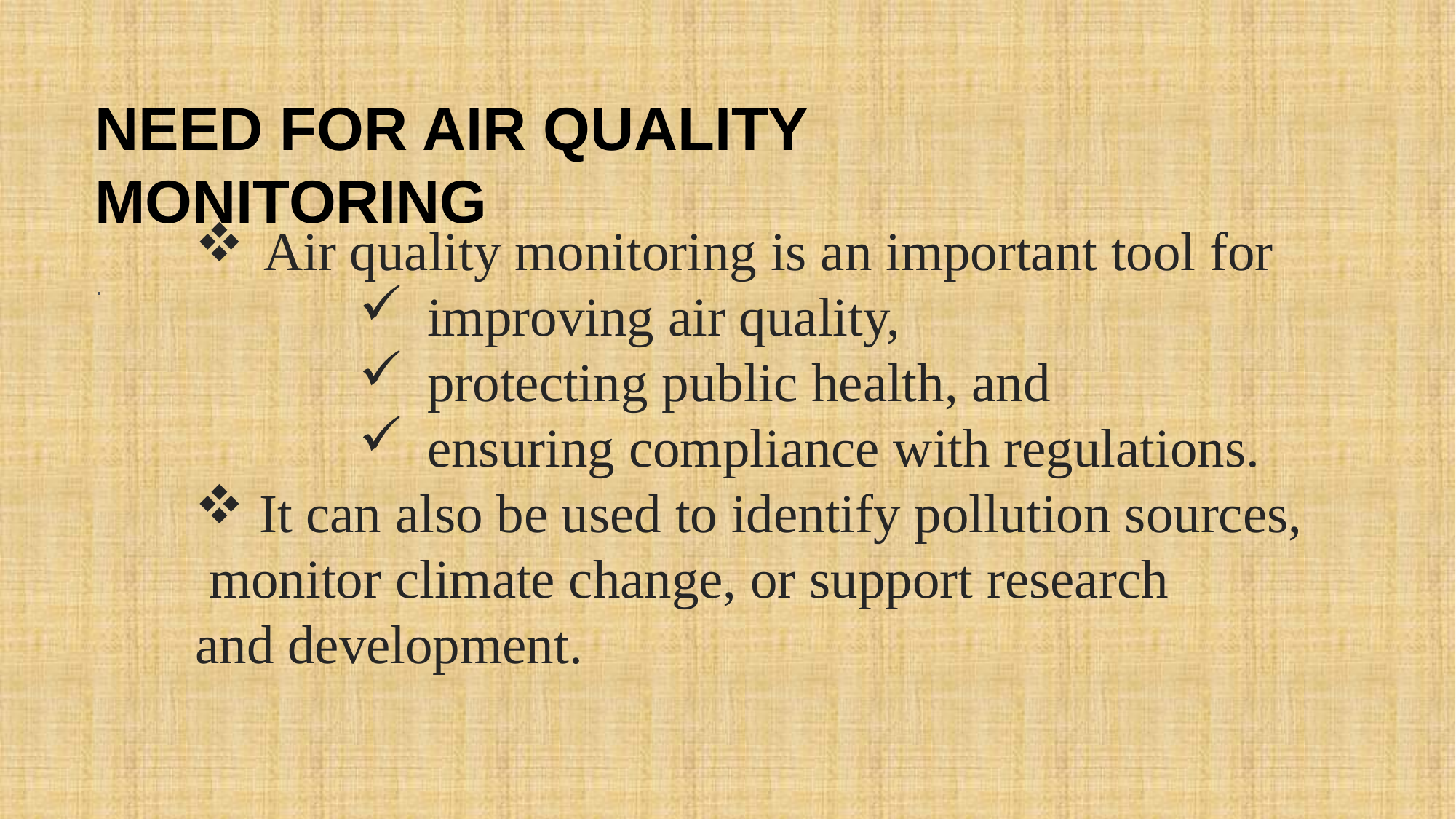

NEED FOR AIR QUALITY MONITORING

.
Air quality monitoring is an important tool for
improving air quality,
protecting public health, and
ensuring compliance with regulations.
 It can also be used to identify pollution sources,
 monitor climate change, or support research
and development.